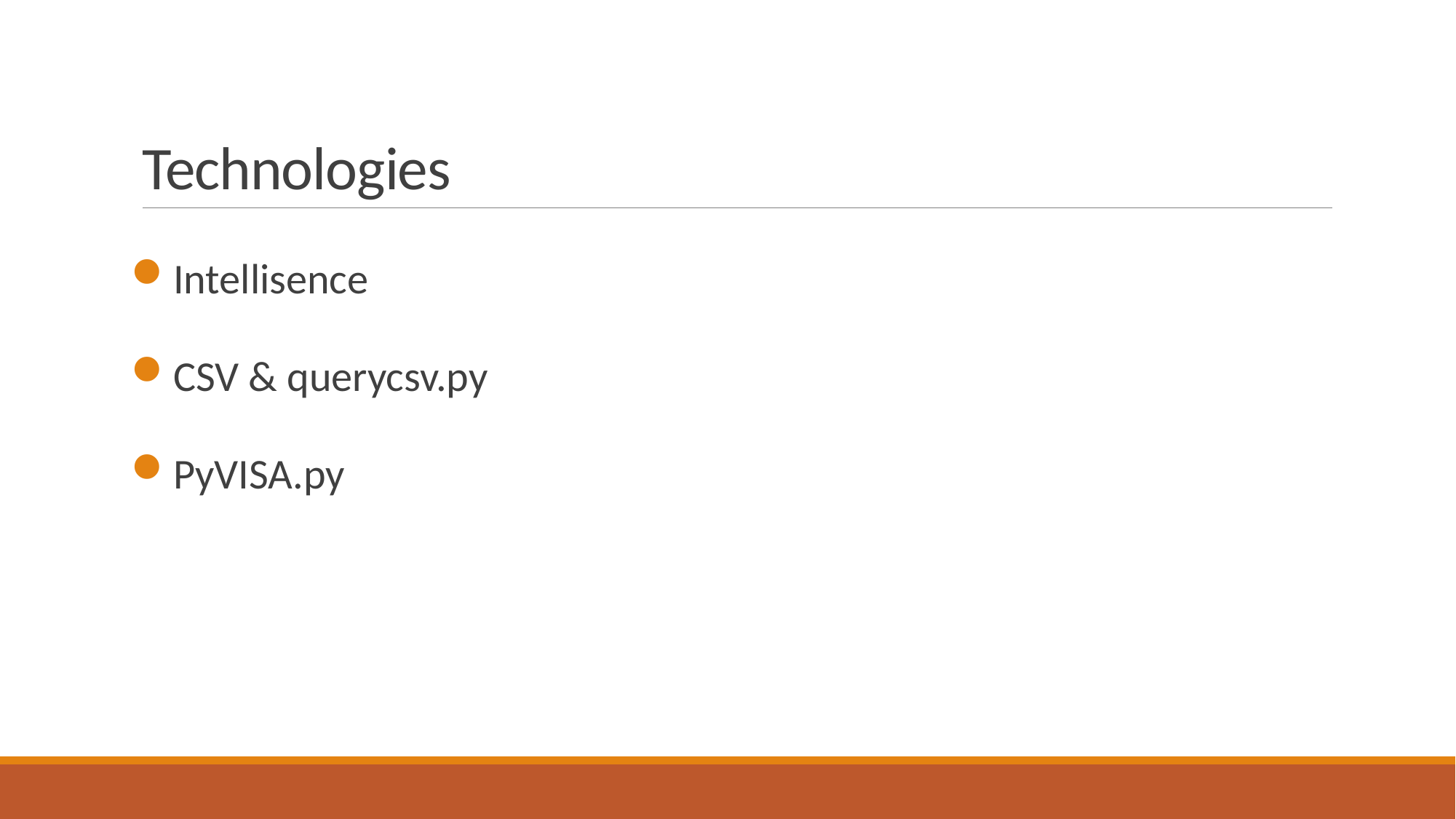

# Technologies
Intellisence
CSV & querycsv.py
PyVISA.py